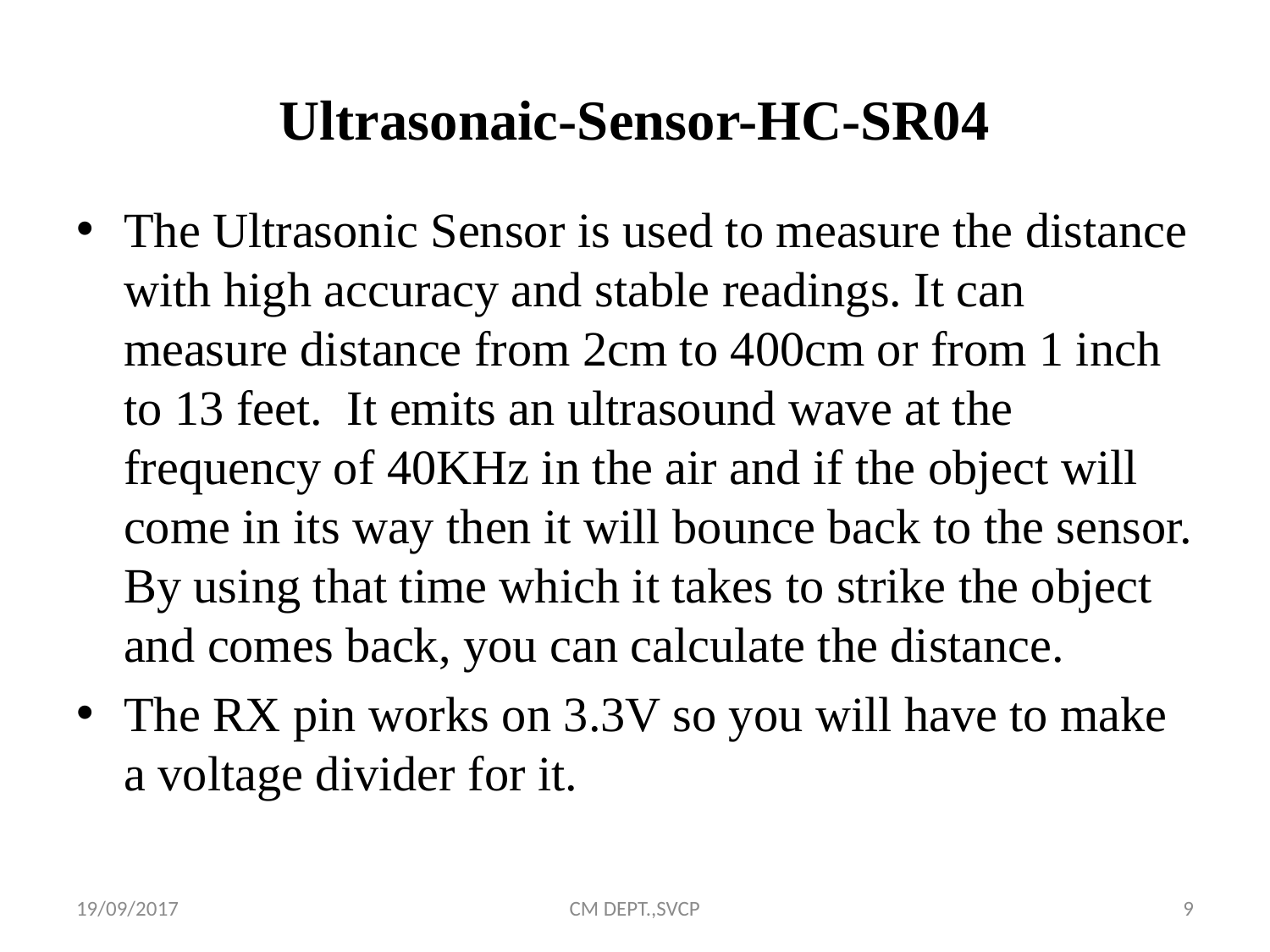

# Ultrasonaic-Sensor-HC-SR04

The Ultrasonic Sensor is used to measure the distance with high accuracy and stable readings. It can measure distance from 2cm to 400cm or from 1 inch to 13 feet.  It emits an ultrasound wave at the frequency of 40KHz in the air and if the object will come in its way then it will bounce back to the sensor. By using that time which it takes to strike the object and comes back, you can calculate the distance.
The RX pin works on 3.3V so you will have to make a voltage divider for it.
19/09/2017
CM DEPT.,SVCP
9